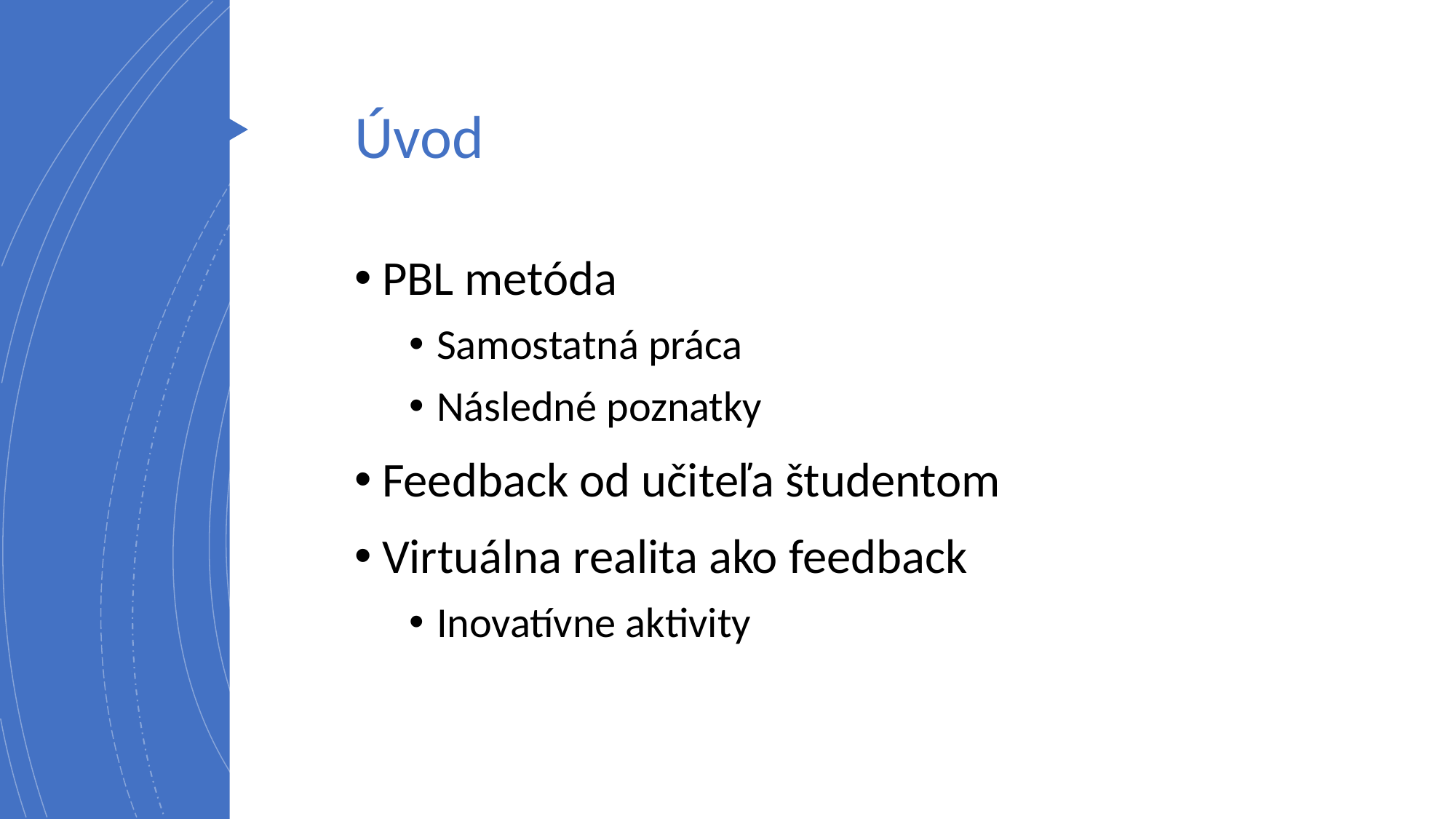

# Úvod

PBL metóda
Samostatná práca
Následné poznatky
Feedback od učiteľa študentom
Virtuálna realita ako feedback
Inovatívne aktivity